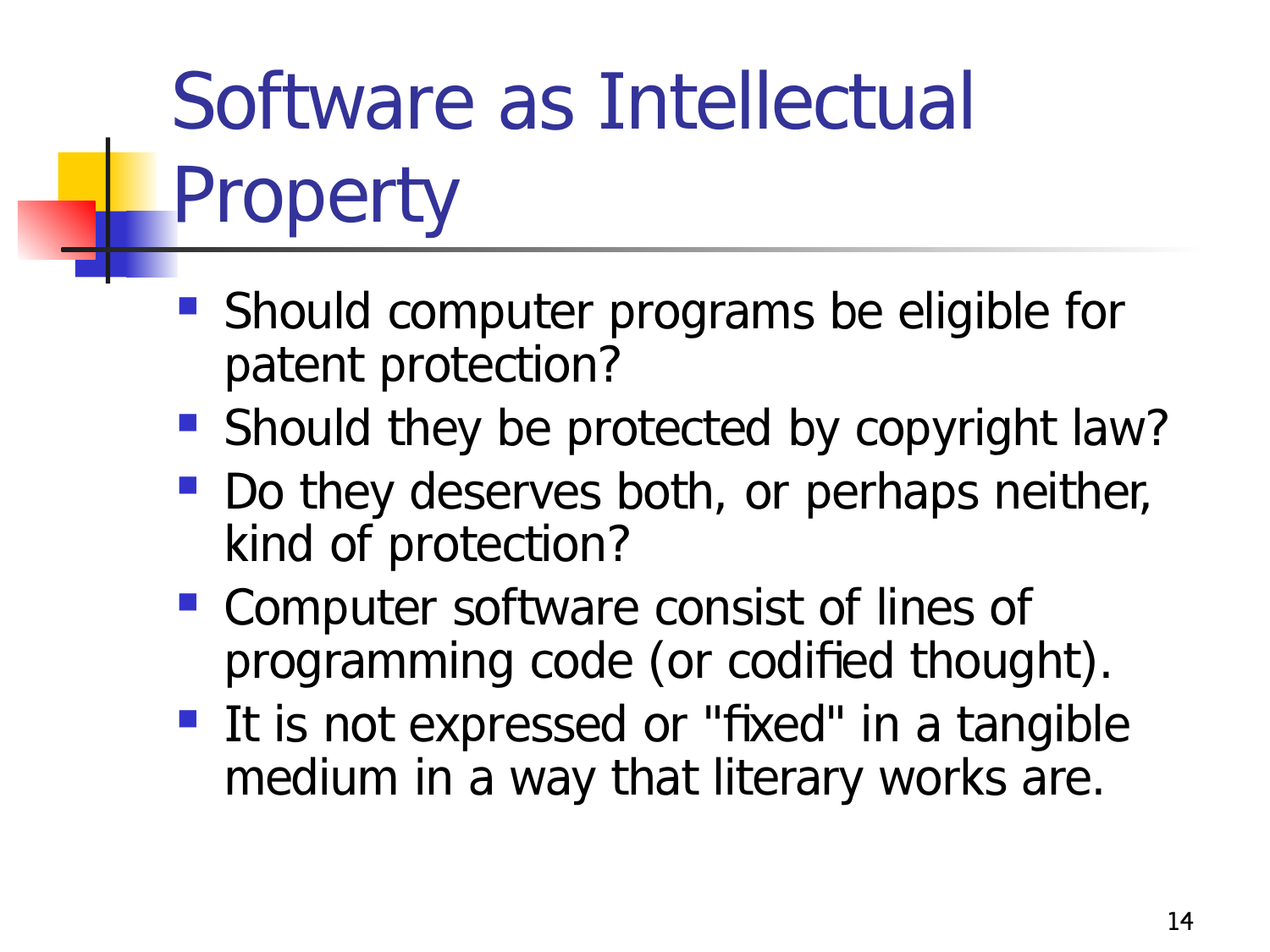

# Software as Intellectual Property
Should computer programs be eligible for patent protection?
Should they be protected by copyright law?
Do they deserves both, or perhaps neither, kind of protection?
Computer software consist of lines of programming code (or codified thought).
It is not expressed or "fixed" in a tangible medium in a way that literary works are.
14